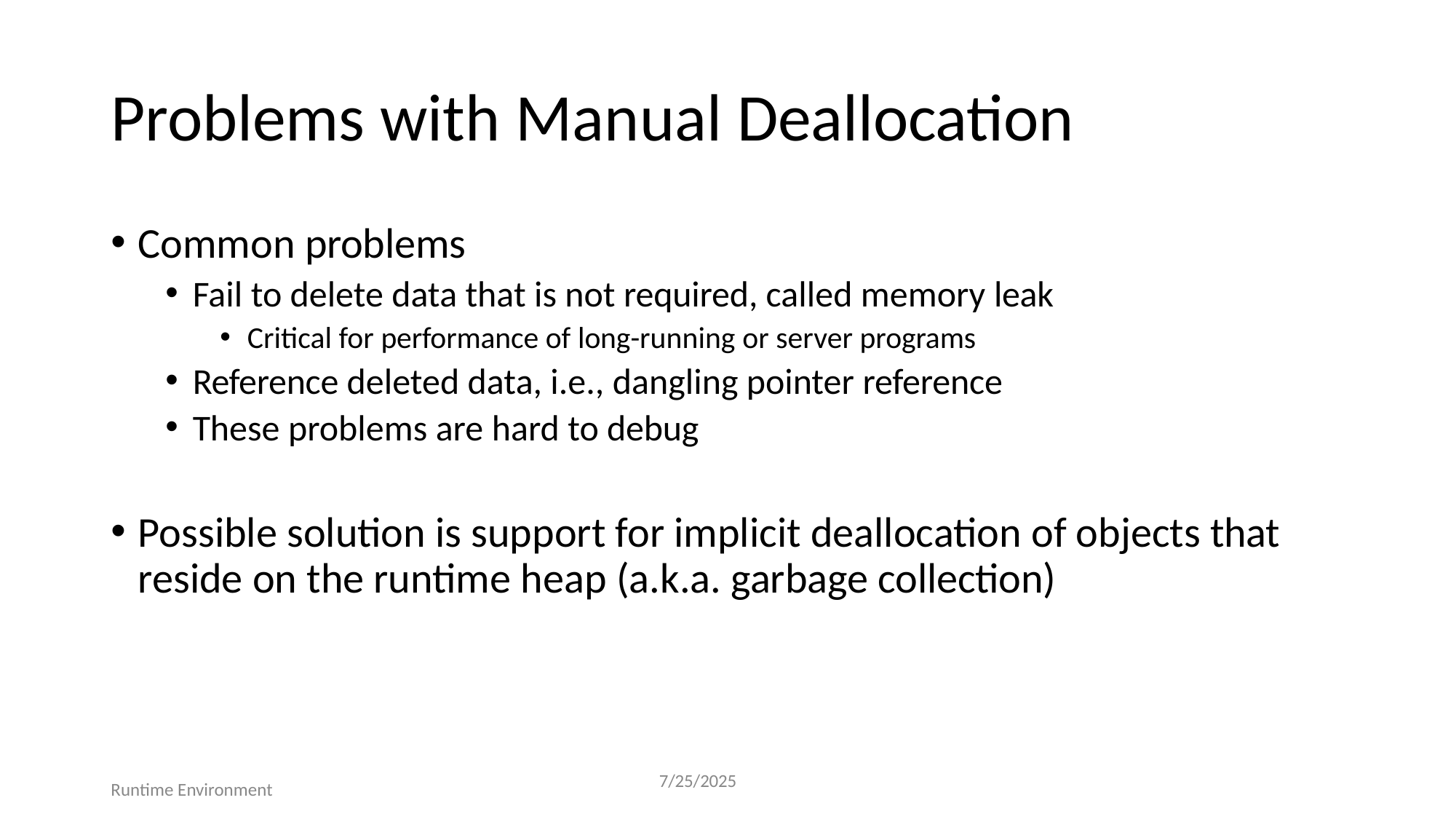

# Problems with Manual Deallocation
Common problems
Fail to delete data that is not required, called memory leak
Critical for performance of long-running or server programs
Reference deleted data, i.e., dangling pointer reference
These problems are hard to debug

Possible solution is support for implicit deallocation of objects that reside on the runtime heap (a.k.a. garbage collection)
73
7/25/2025
Runtime Environment